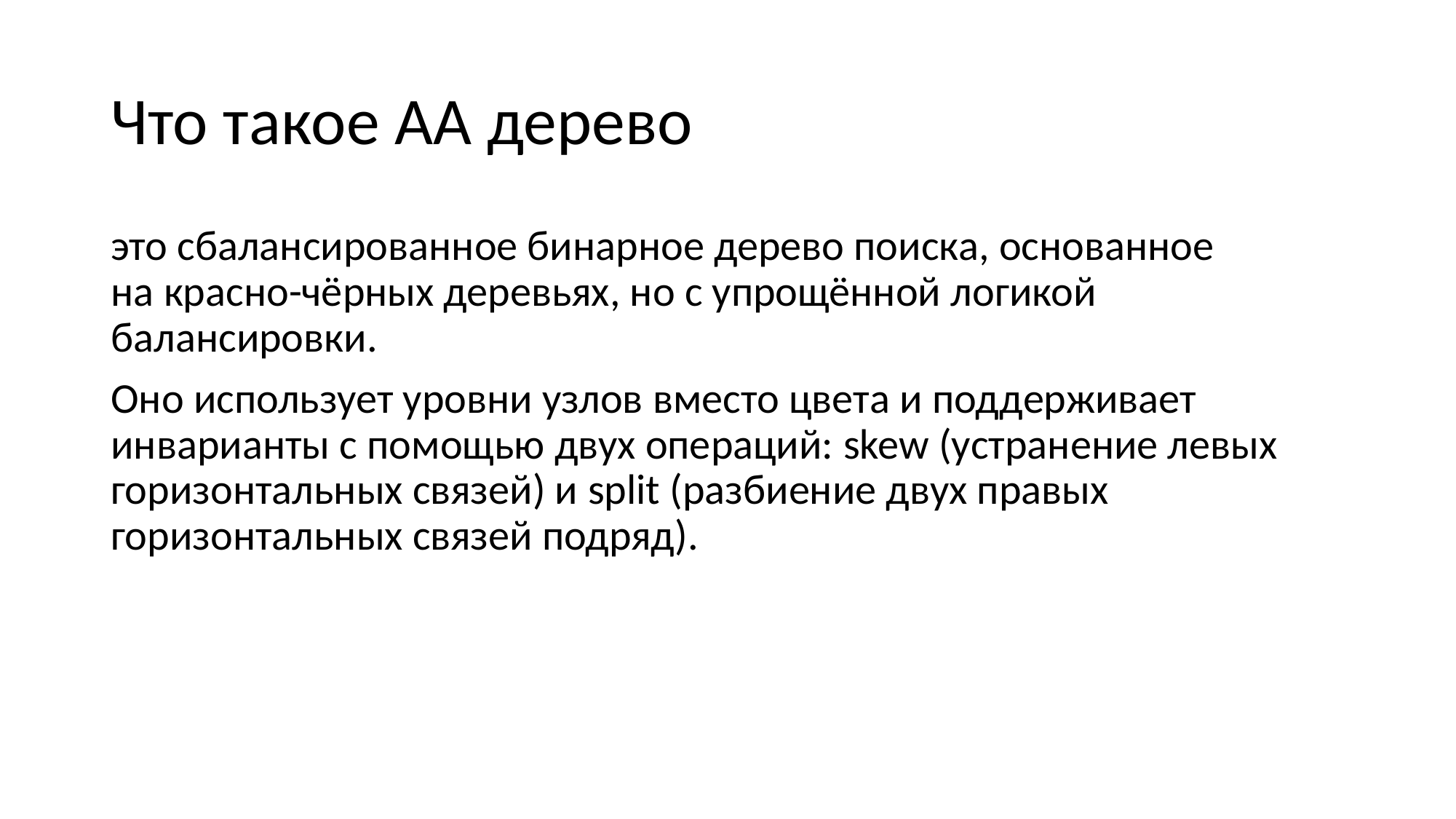

# Что такое АА дерево
это сбалансированное бинарное дерево поиска, основанное на красно-чёрных деревьях, но с упрощённой логикой балансировки.
Оно использует уровни узлов вместо цвета и поддерживает инварианты с помощью двух операций: skew (устранение левых горизонтальных связей) и split (разбиение двух правых горизонтальных связей подряд).